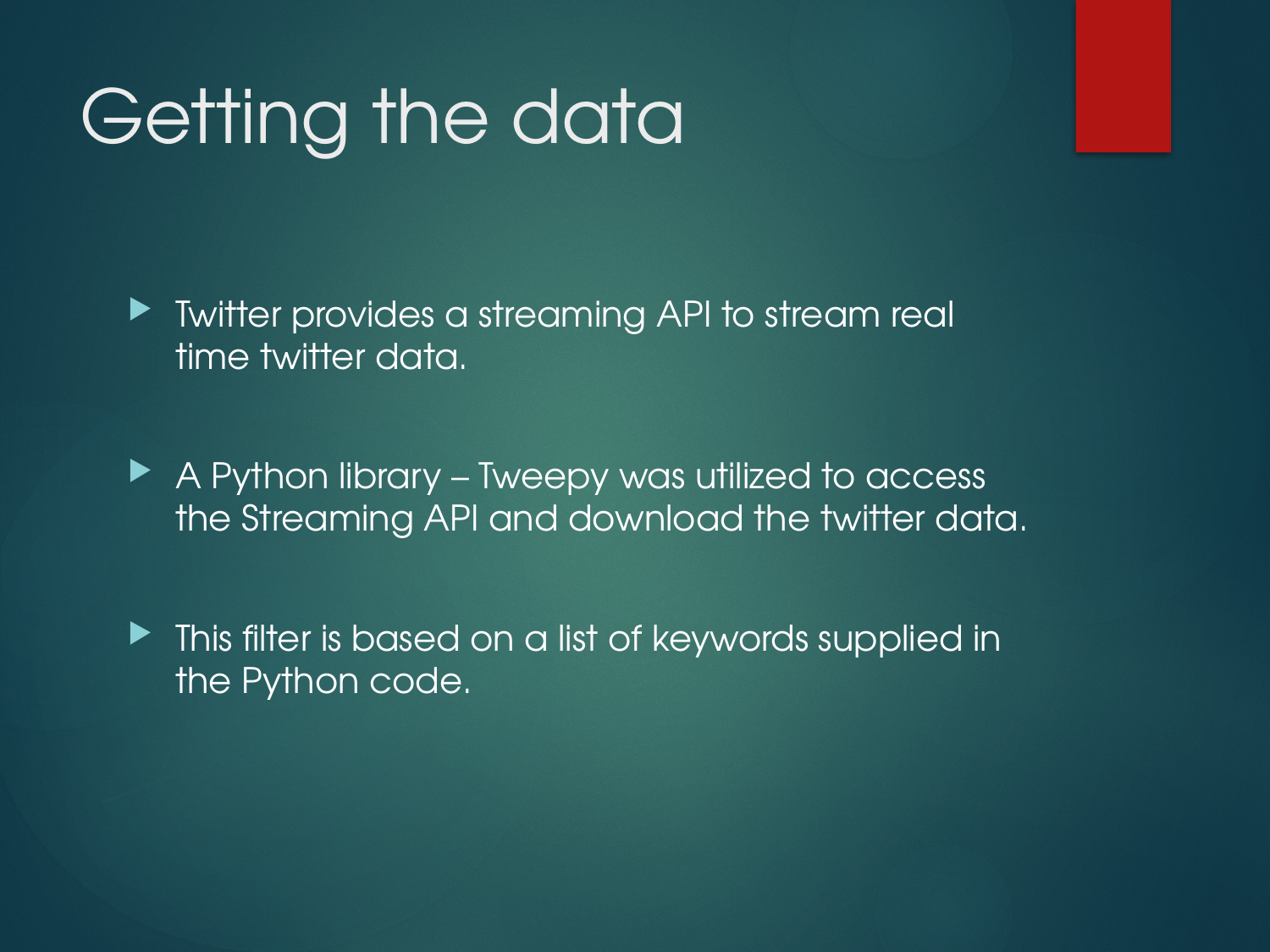

# Getting the data
Twitter provides a streaming API to stream real time twitter data.

A Python library – Tweepy was utilized to access the Streaming API and download the twitter data.

This filter is based on a list of keywords supplied in the Python code.